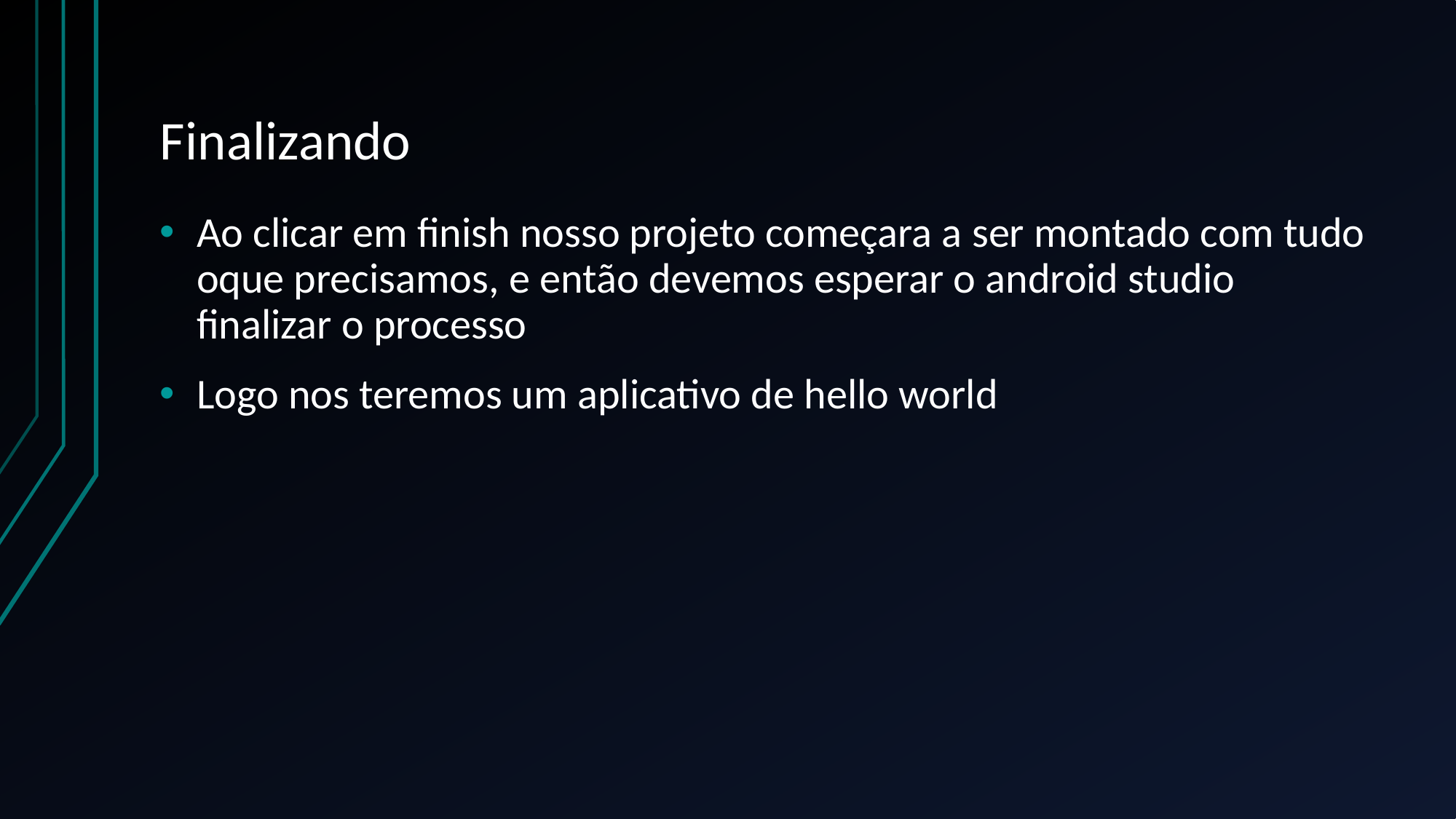

# Finalizando
Ao clicar em finish nosso projeto começara a ser montado com tudo oque precisamos, e então devemos esperar o android studio finalizar o processo
Logo nos teremos um aplicativo de hello world